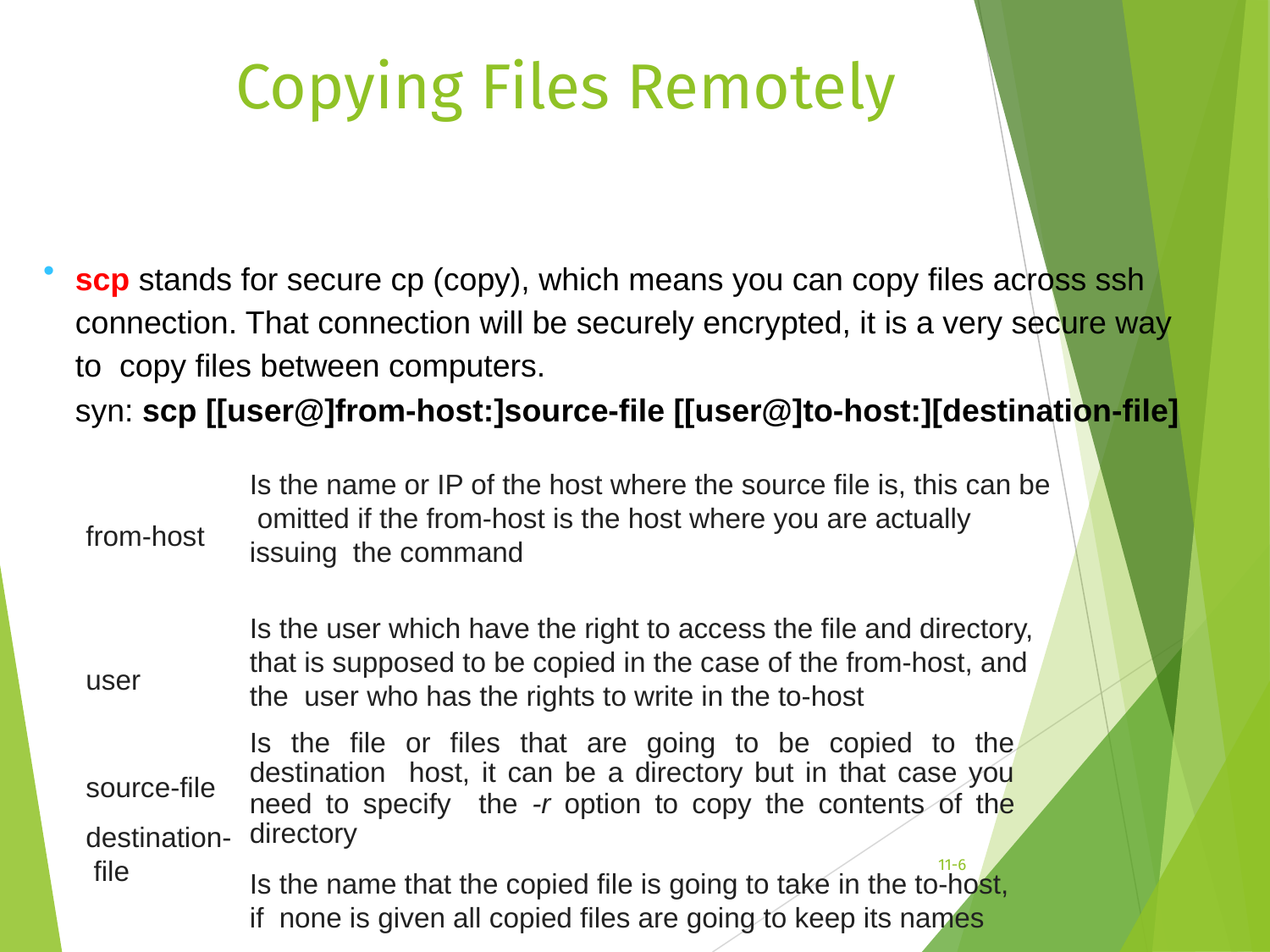

# Copying Files Remotely
•
scp stands for secure cp (copy), which means you can copy files across ssh  connection. That connection will be securely encrypted, it is a very secure way to  copy files between computers.
syn: scp [[user@]from-host:]source-file [[user@]to-host:][destination-file]
Is the name or IP of the host where the source file is, this can be  omitted if the from-host is the host where you are actually issuing  the command
from-host
Is the user which have the right to access the file and directory,  that is supposed to be copied in the case of the from-host, and the  user who has the rights to write in the to-host
Is the file or files that are going to be copied to the destination  host, it can be a directory but in that case you need to specify  the -r option to copy the contents of the directory
Is the name that the copied file is going to take in the to-host, if  none is given all copied files are going to keep its names
user
source-file
destination-  file
11-6